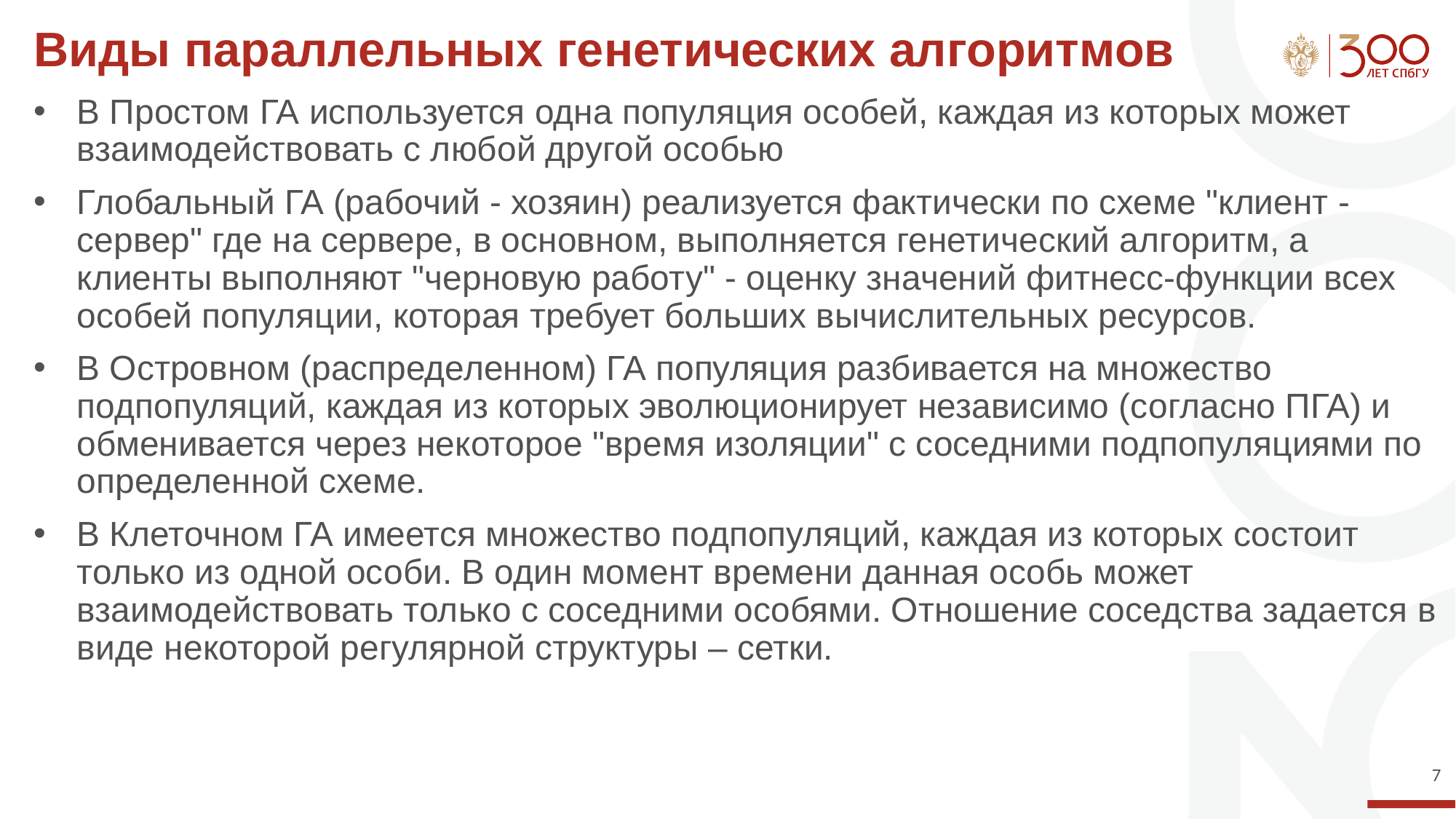

# Виды параллельных генетических алгоритмов
В Простом ГА используется одна популяция особей, каждая из которых может взаимодействовать с любой другой особью
Глобальный ГА (рабочий - хозяин) реализуется фактически по схеме "клиент - сервер" где на сервере, в основном, выполняется генетический алгоритм, а клиенты выполняют "черновую работу" - оценку значений фитнесс-функции всех особей популяции, которая требует больших вычислительных ресурсов.
В Островном (распределенном) ГА популяция разбивается на множество подпопуляций, каждая из которых эволюционирует независимо (согласно ПГА) и обменивается через некоторое "время изоляции" с соседними подпопуляциями по определенной схеме.
В Клеточном ГА имеется множество подпопуляций, каждая из которых состоит только из одной особи. В один момент времени данная особь может взаимодействовать только с соседними особями. Отношение соседства задается в виде некоторой регулярной структуры – сетки.
7